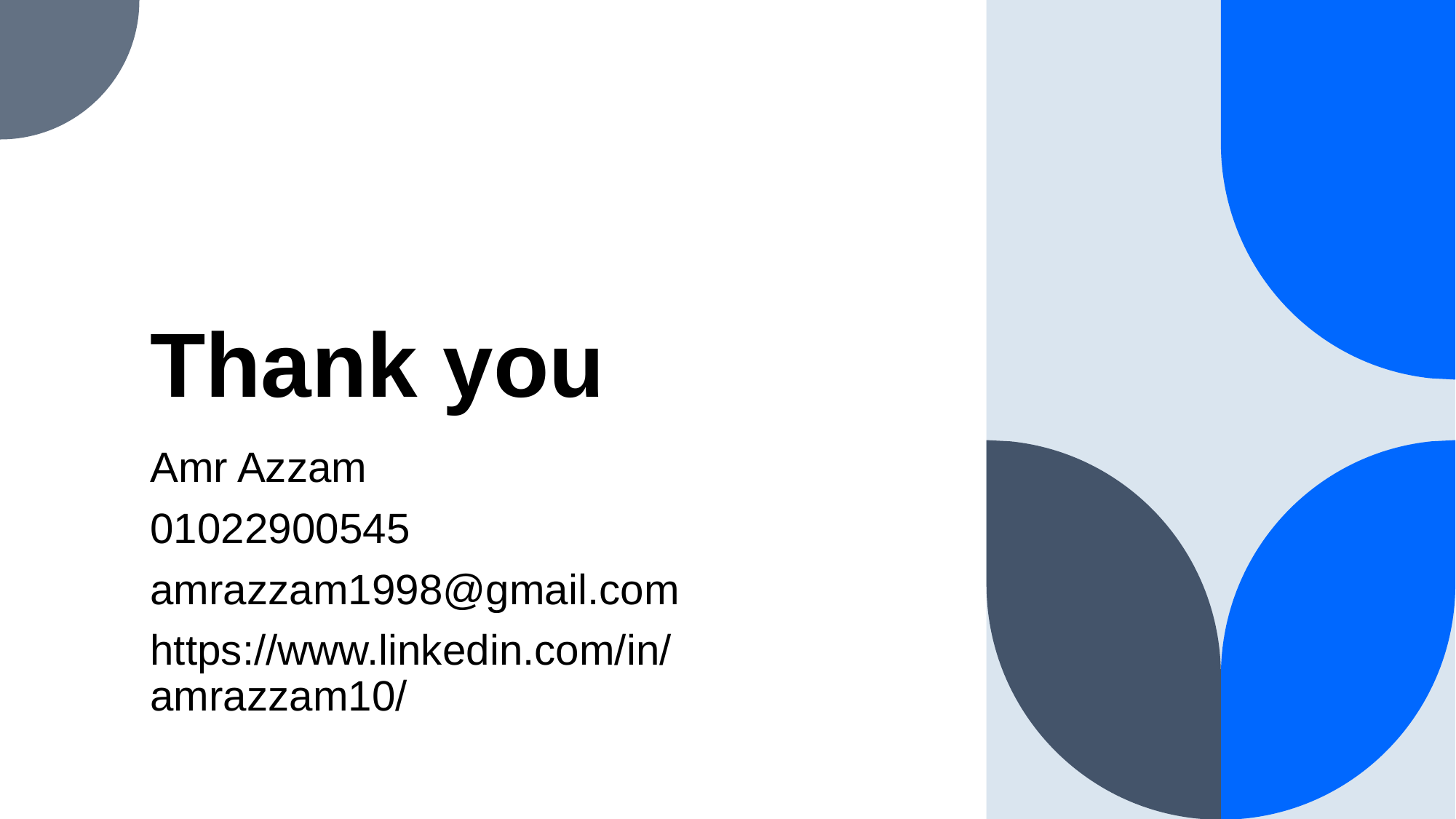

# Thank you
Amr Azzam
01022900545
amrazzam1998@gmail.com
https://www.linkedin.com/in/amrazzam10/